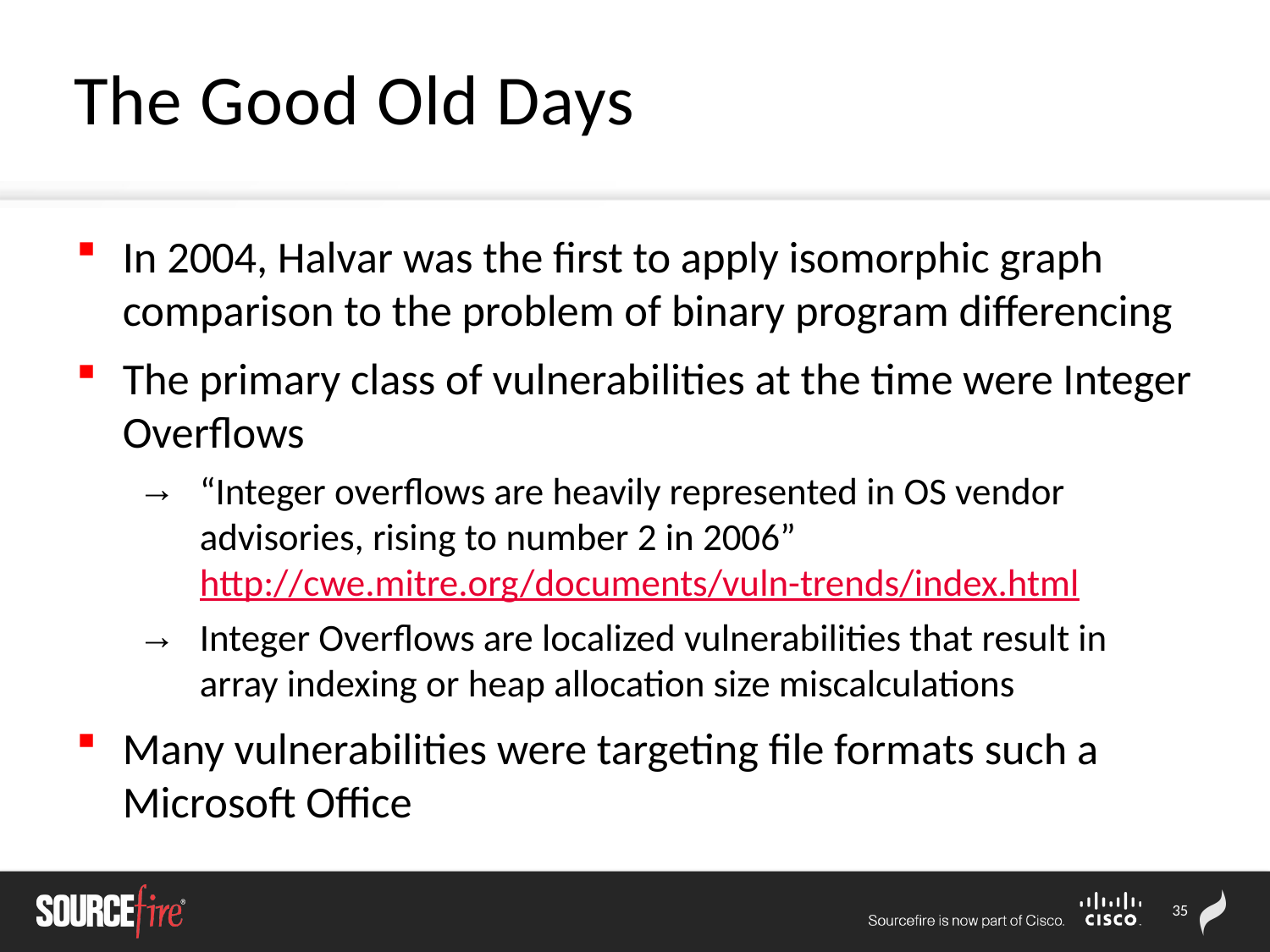

# The Good Old Days
In 2004, Halvar was the first to apply isomorphic graph comparison to the problem of binary program differencing
The primary class of vulnerabilities at the time were Integer Overflows
“Integer overflows are heavily represented in OS vendor advisories, rising to number 2 in 2006”
http://cwe.mitre.org/documents/vuln-trends/index.html
Integer Overflows are localized vulnerabilities that result in array indexing or heap allocation size miscalculations
Many vulnerabilities were targeting file formats such a Microsoft Office